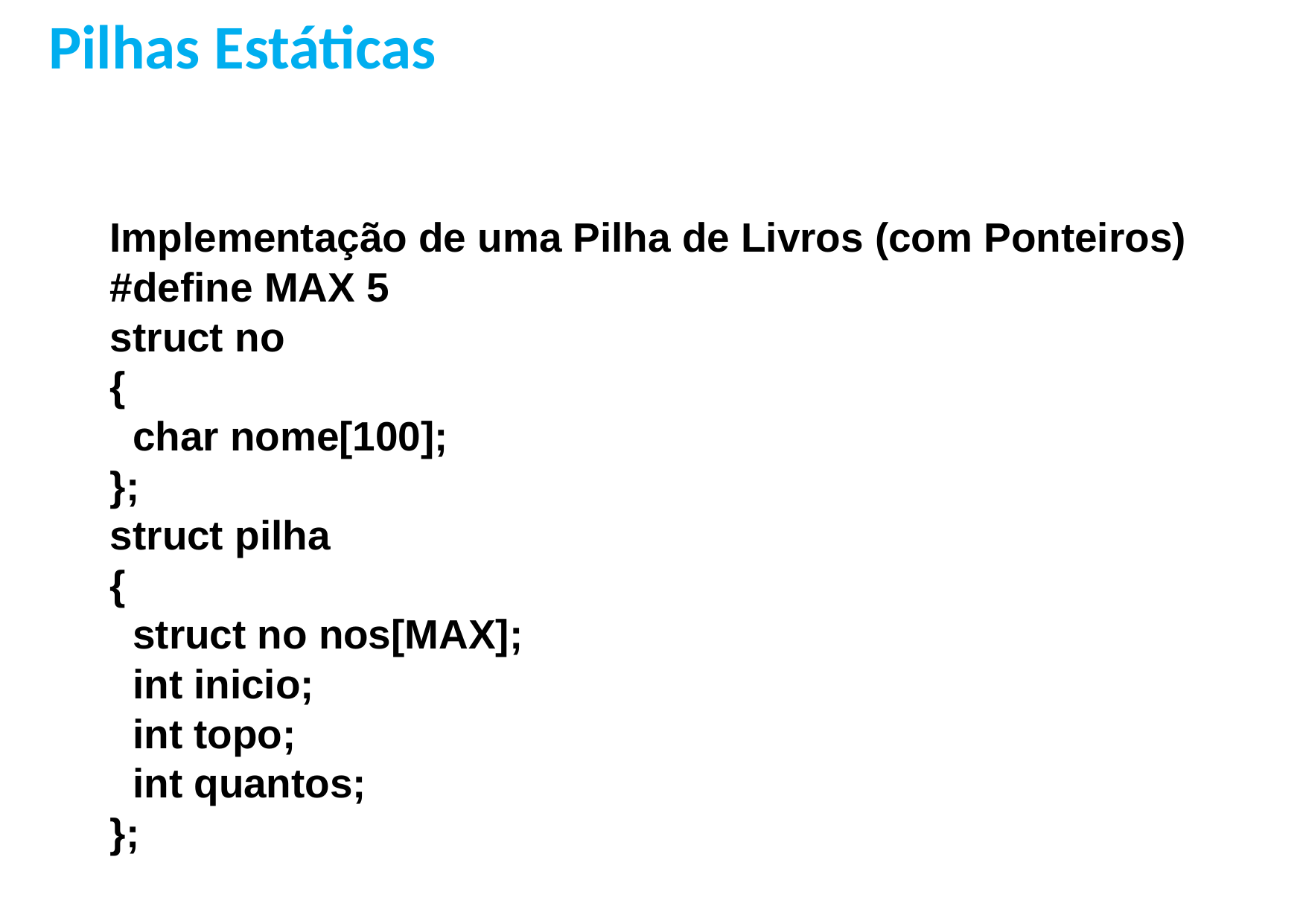

Pilhas Estáticas
Implementação de uma Pilha de Livros (com Ponteiros)
#define MAX 5
struct no
{
  char nome[100];
};
struct pilha
{
  struct no nos[MAX];
  int inicio;
  int topo;
  int quantos;
};